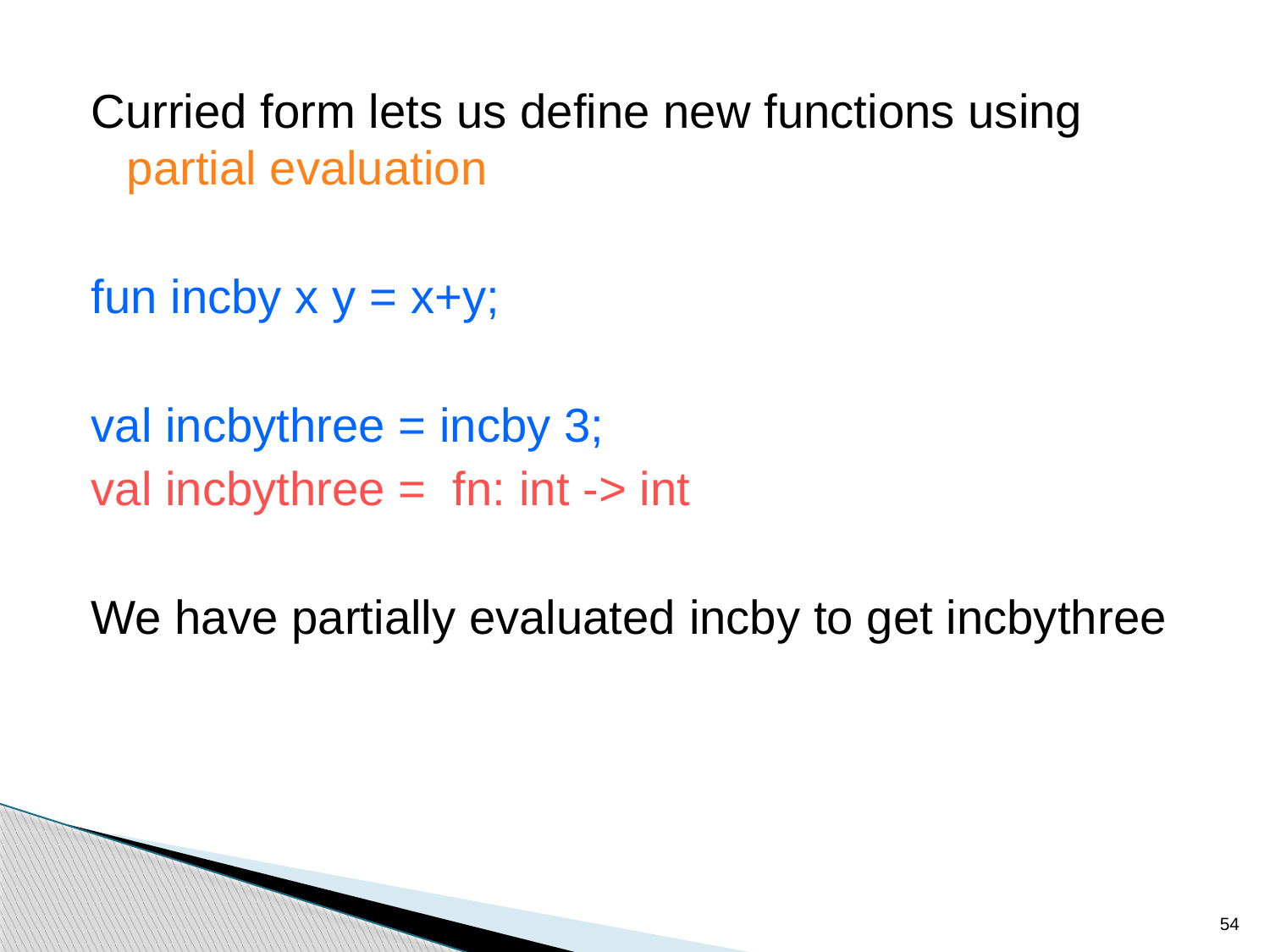

Curried form lets us define new functions using partial evaluation

fun incby x y = x+y;

val incbythree = incby 3;
val incbythree =  fn: int -> int

We have partially evaluated incby to get incbythree

54